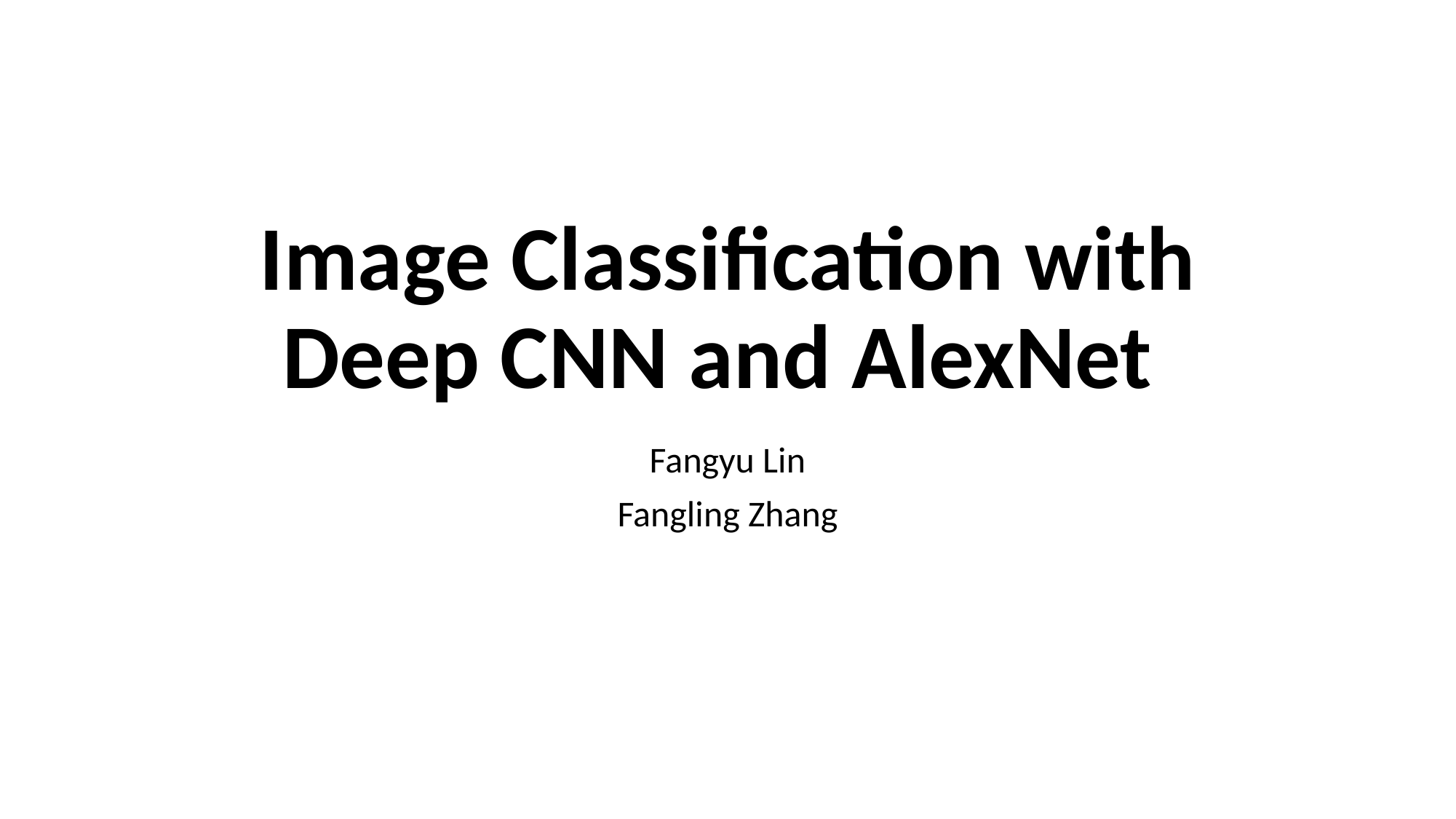

# Image Classification with Deep CNN and AlexNet
Fangyu Lin
Fangling Zhang